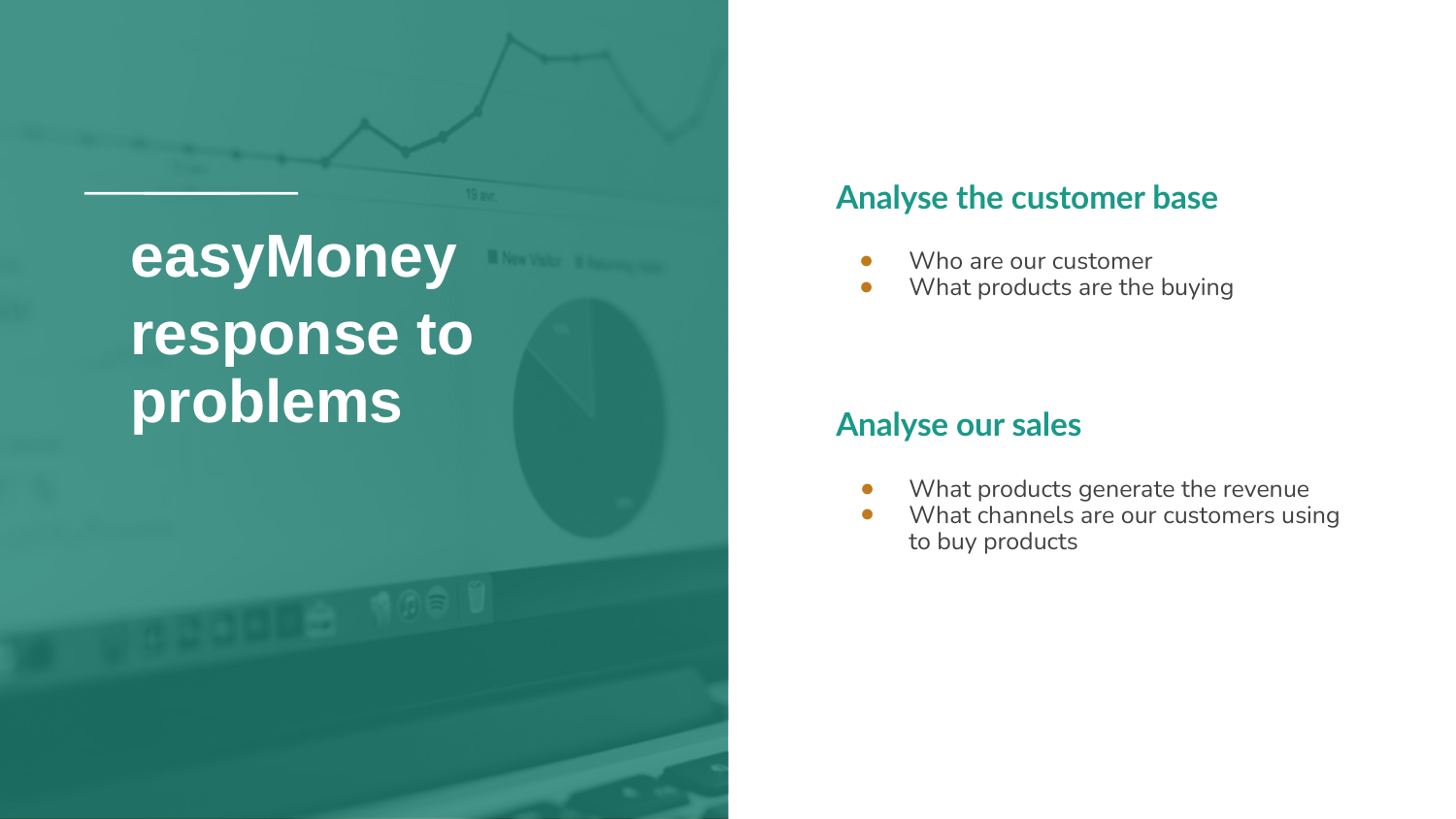

Analyse the customer base
Who are our customer
What products are the buying

# easyMoney response to problems

Analyse our sales
What products generate the revenue
What channels are our customers using to buy products